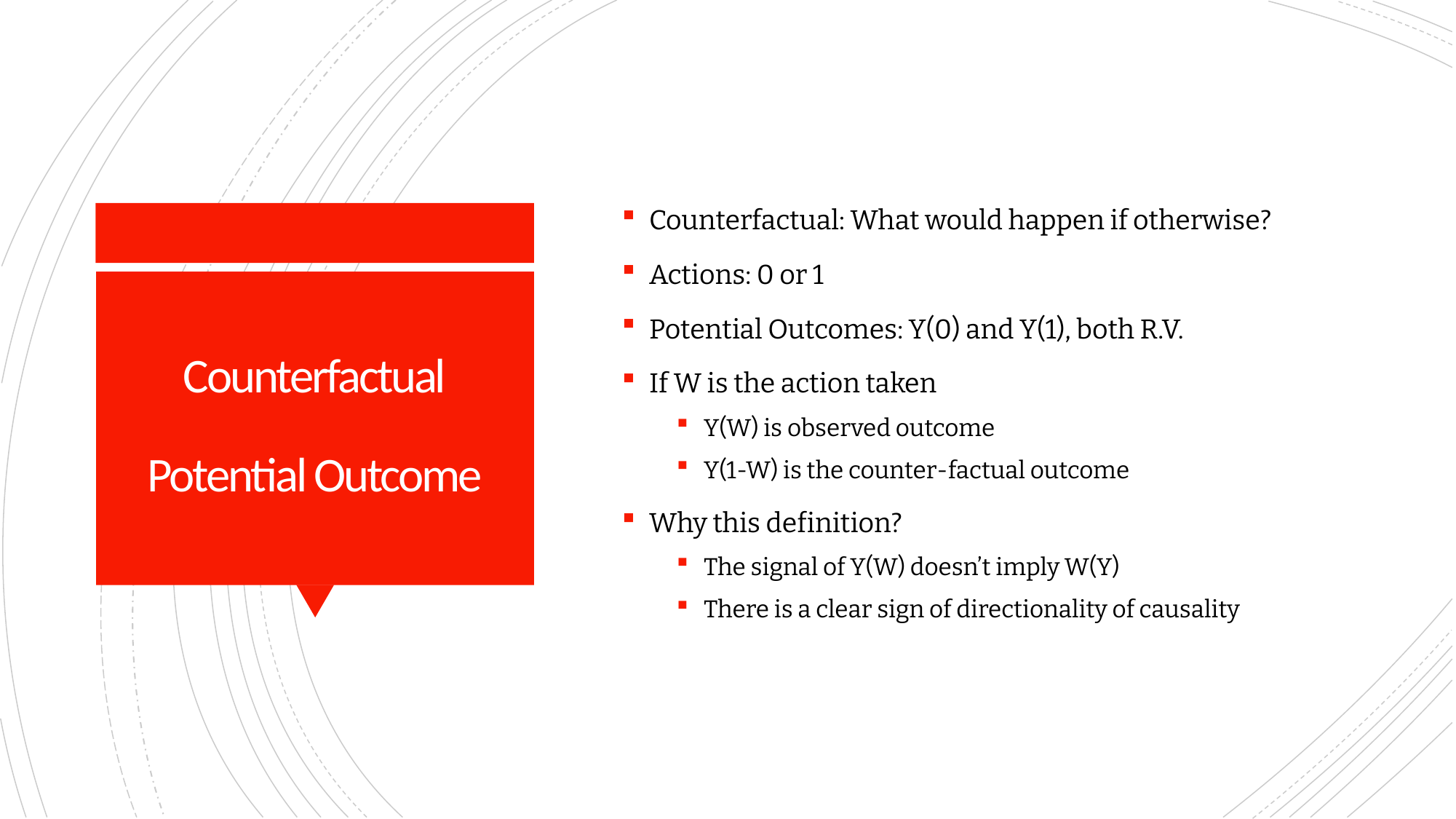

Counterfactual: What would happen if otherwise?
Actions: 0 or 1
Potential Outcomes: Y(0) and Y(1), both R.V.
If W is the action taken
Y(W) is observed outcome
Y(1-W) is the counter-factual outcome
Why this definition?
The signal of Y(W) doesn’t imply W(Y)
There is a clear sign of directionality of causality
# Counterfactual Potential Outcome